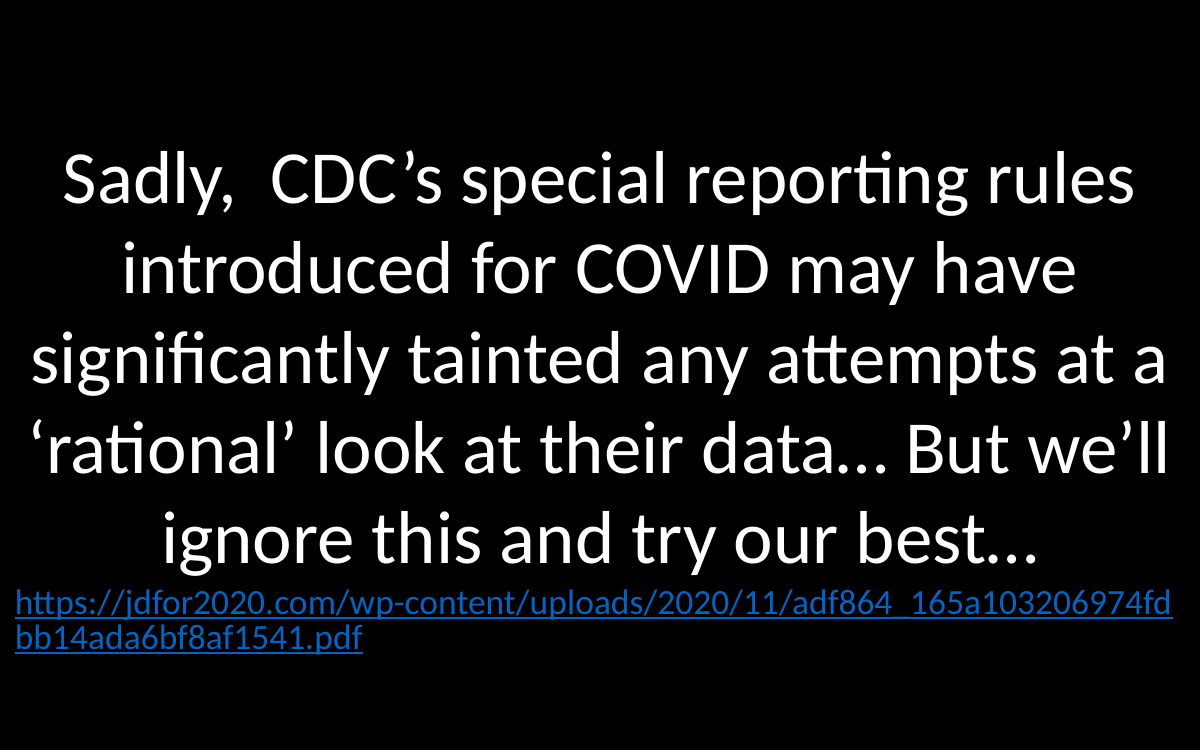

Sadly,  CDC’s special reporting rules introduced for COVID may have significantly tainted any attempts at a ‘rational’ look at their data… But we’ll ignore this and try our best…
https://jdfor2020.com/wp-content/uploads/2020/11/adf864_165a103206974fdbb14ada6bf8af1541.pdf